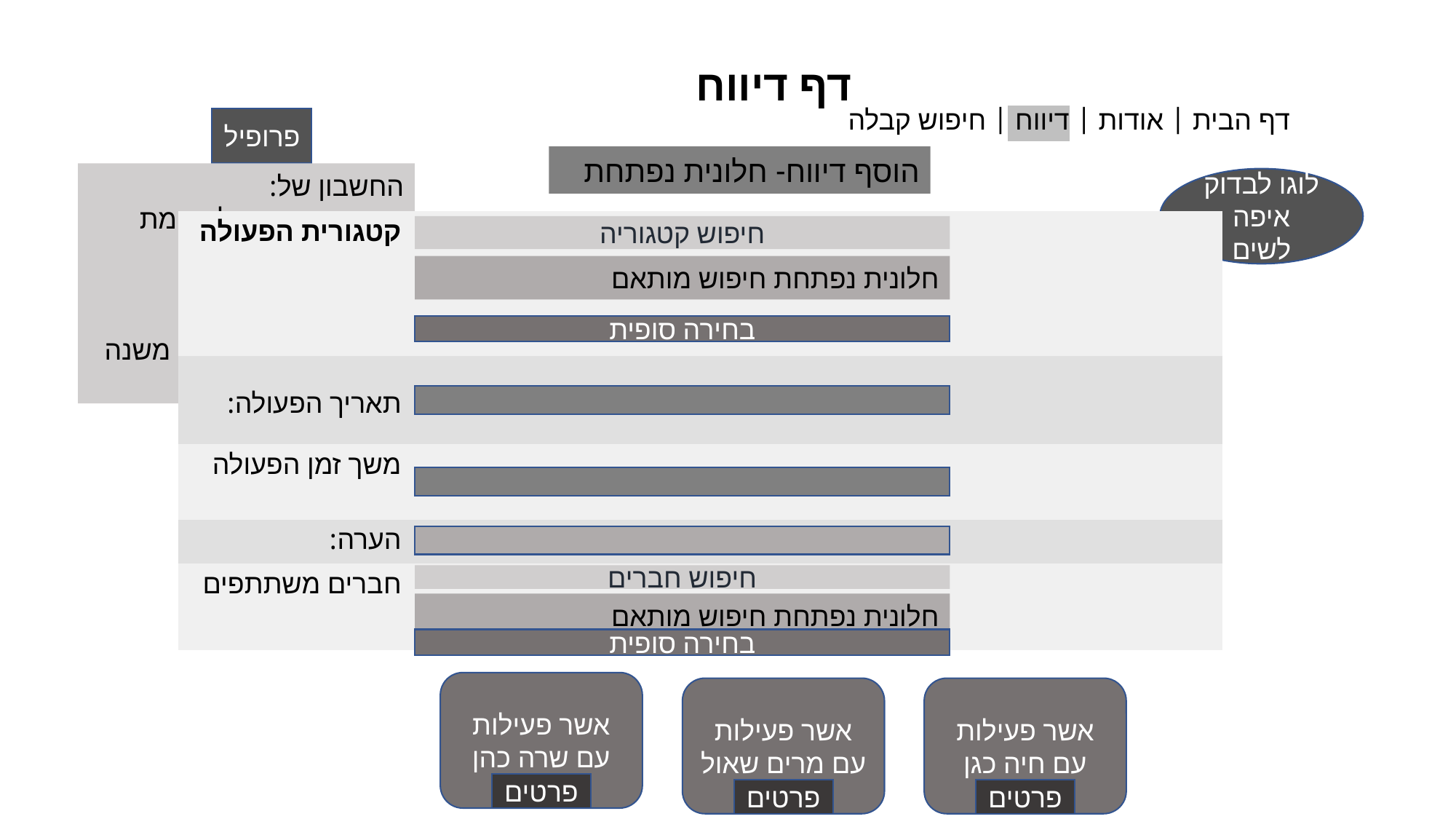

דף דיווח
דף הבית | אודות | דיווח | חיפוש קבלה
פרופיל
הוסף דיווח- חלונית נפתחת
החשבון של:
הוספה לרשימת המתנה
פעולות אחרונות
יתרת שעות
פרופיל- קטגוריות משנה

לוגו לבדוק איפה לשים
| קטגורית הפעולה |  |
| --- | --- |
| תאריך הפעולה: |  |
| משך זמן הפעולה |  |
| הערה: |  |
| חברים משתתפים |  |
חיפוש קטגוריה
חלונית נפתחת חיפוש מותאם
בחירה סופית

חיפוש חברים
חלונית נפתחת חיפוש מותאם
בחירה סופית
אשר פעילות עם שרה כהן
פרטים
אשר פעילות עם מרים שאול
פרטים
אשר פעילות עם חיה כגן
פרטים